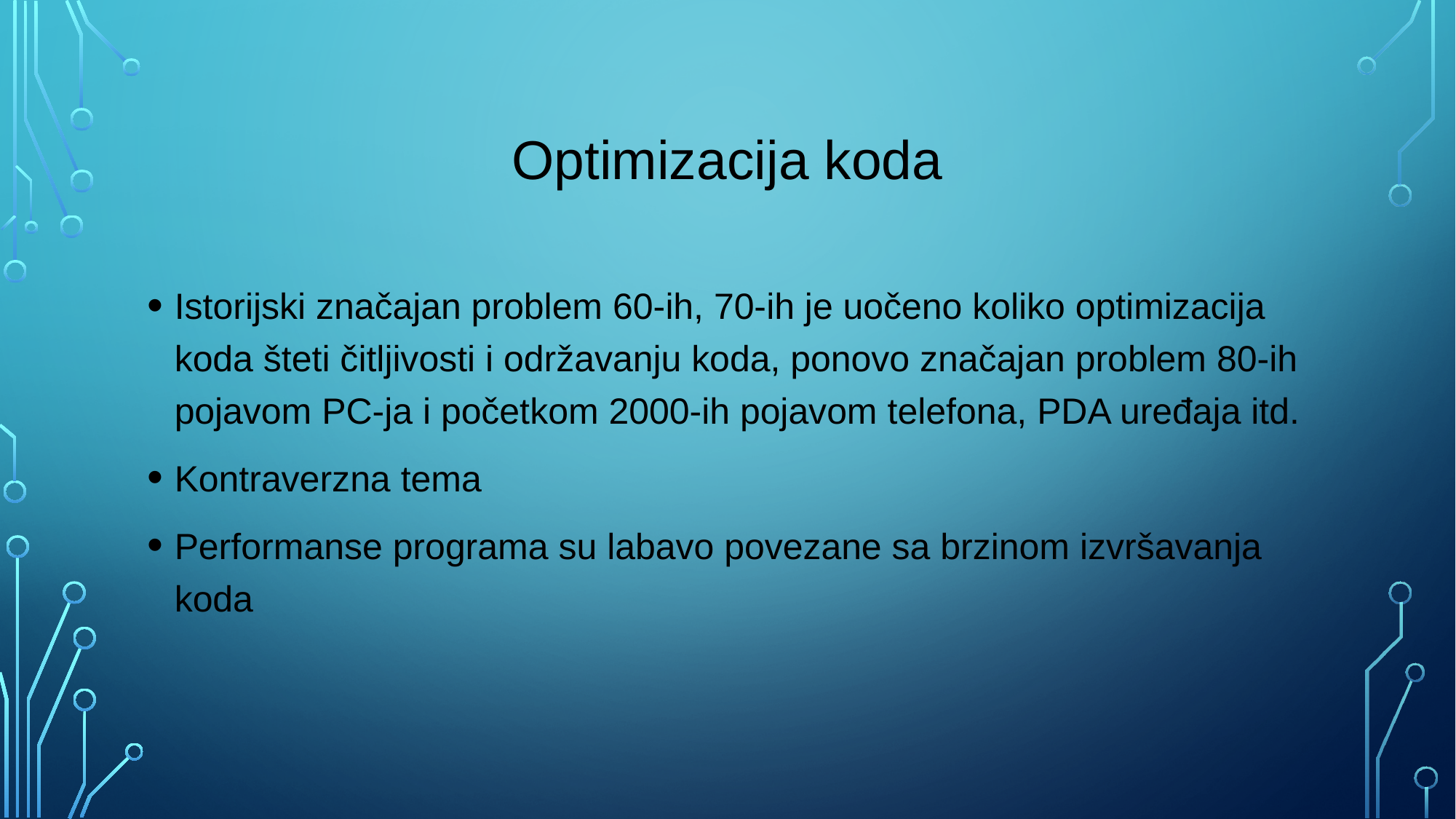

# Optimizacija koda
Istorijski značajan problem 60-ih, 70-ih je uočeno koliko optimizacija koda šteti čitljivosti i održavanju koda, ponovo značajan problem 80-ih pojavom PC-ja i početkom 2000-ih pojavom telefona, PDA uređaja itd.
Kontraverzna tema
Performanse programa su labavo povezane sa brzinom izvršavanja koda